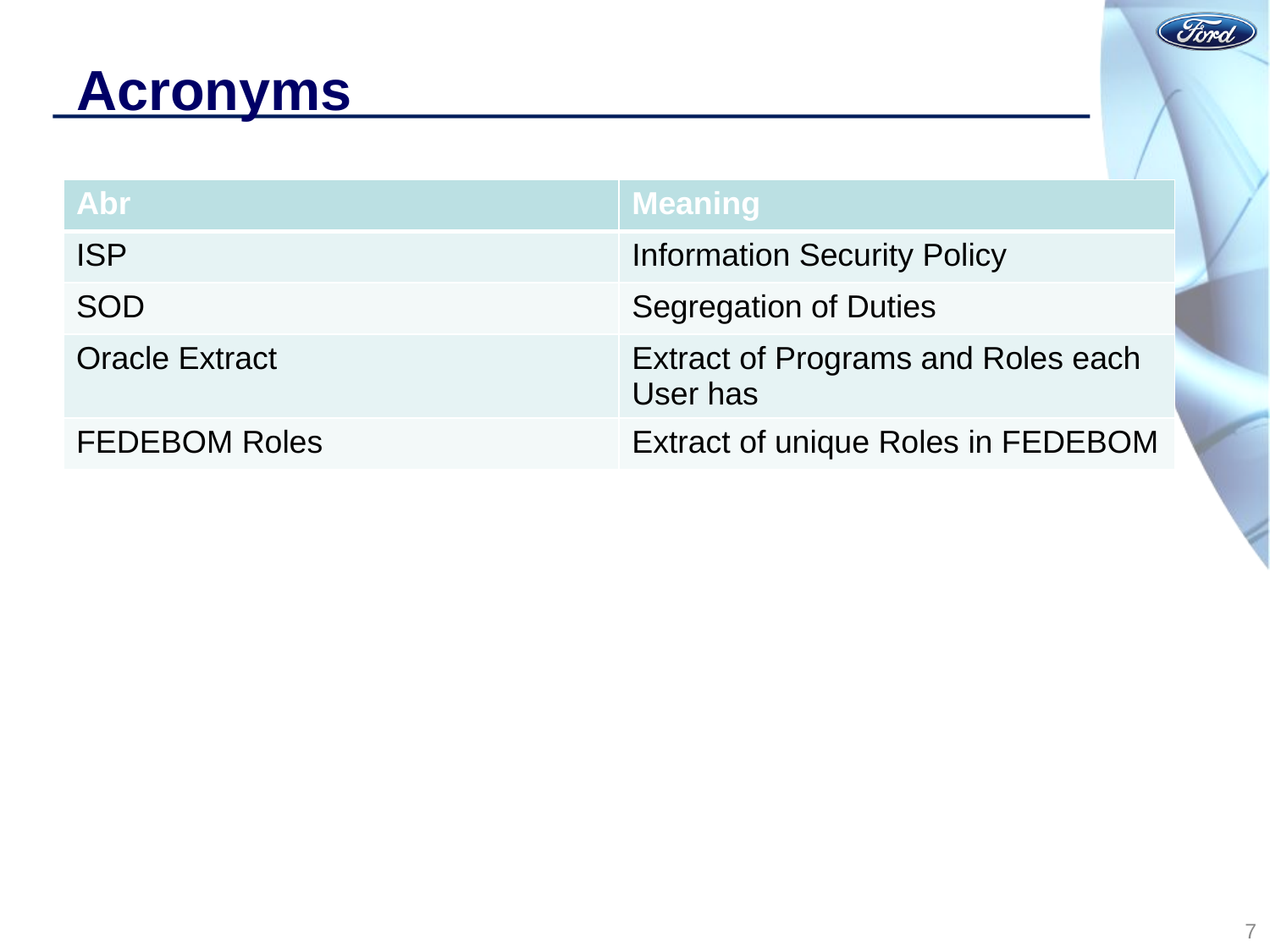

# Acronyms
| Abr | Meaning |
| --- | --- |
| ISP | Information Security Policy |
| SOD | Segregation of Duties |
| Oracle Extract | Extract of Programs and Roles each User has |
| FEDEBOM Roles | Extract of unique Roles in FEDEBOM |
7